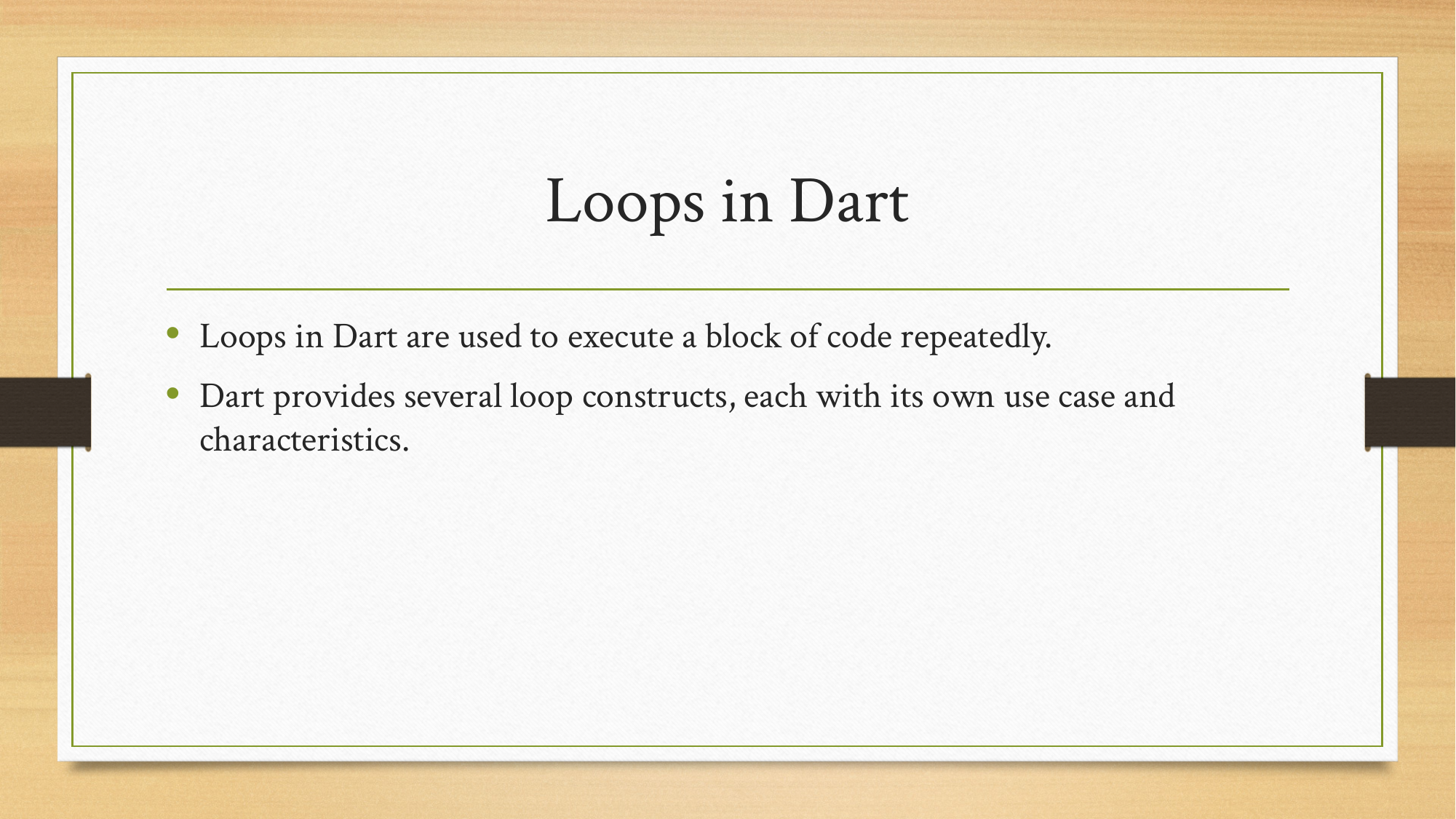

# Loops in Dart
Loops in Dart are used to execute a block of code repeatedly.
Dart provides several loop constructs, each with its own use case and characteristics.